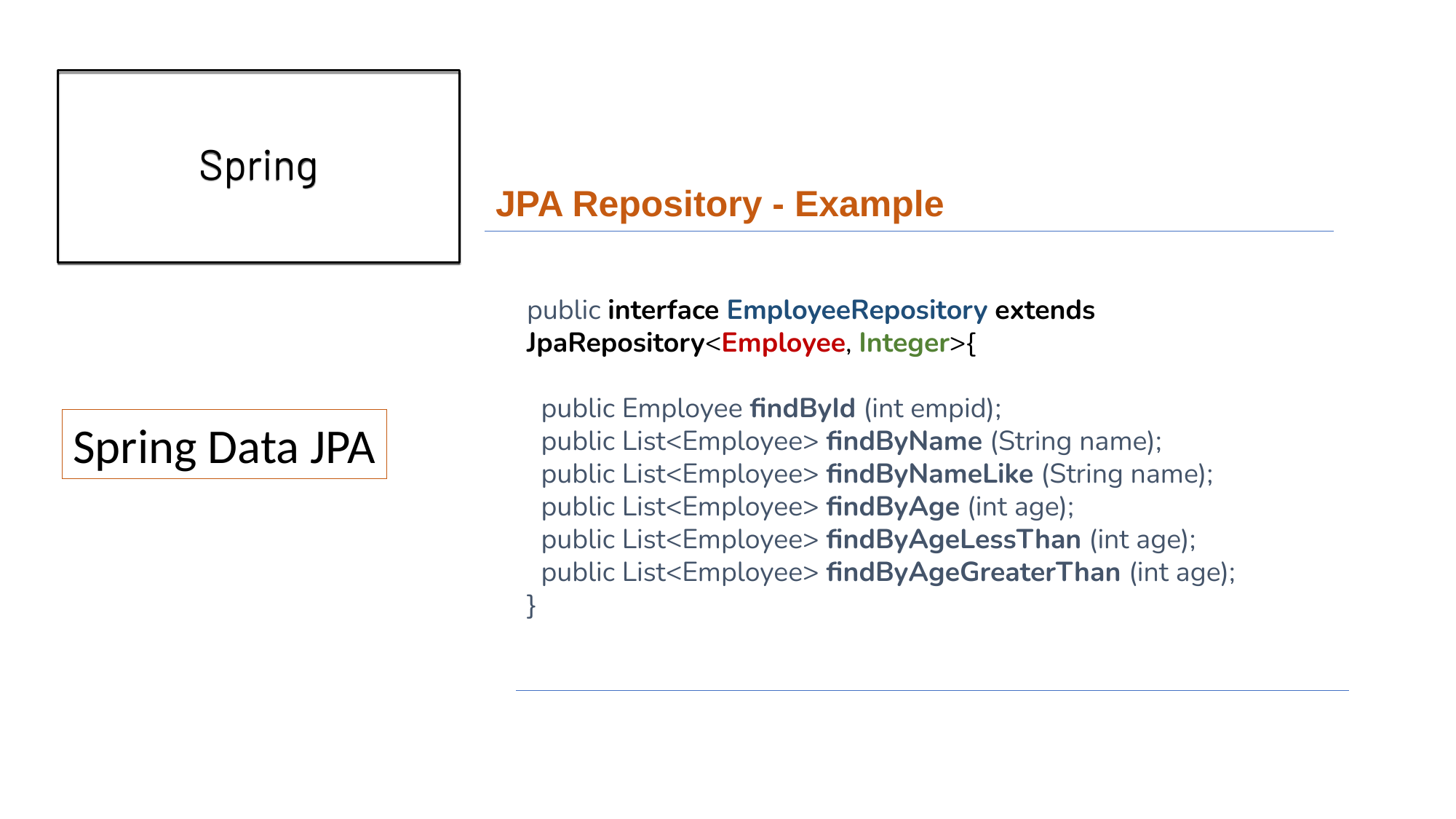

# Spring
JPA Repository - Example
public interface EmployeeRepository extends JpaRepository<Employee, Integer>{

  public Employee findById (int empid);
  public List<Employee> findByName (String name);
  public List<Employee> findByNameLike (String name);
  public List<Employee> findByAge (int age);
  public List<Employee> findByAgeLessThan (int age);
  public List<Employee> findByAgeGreaterThan (int age);
}
Spring Data JPA